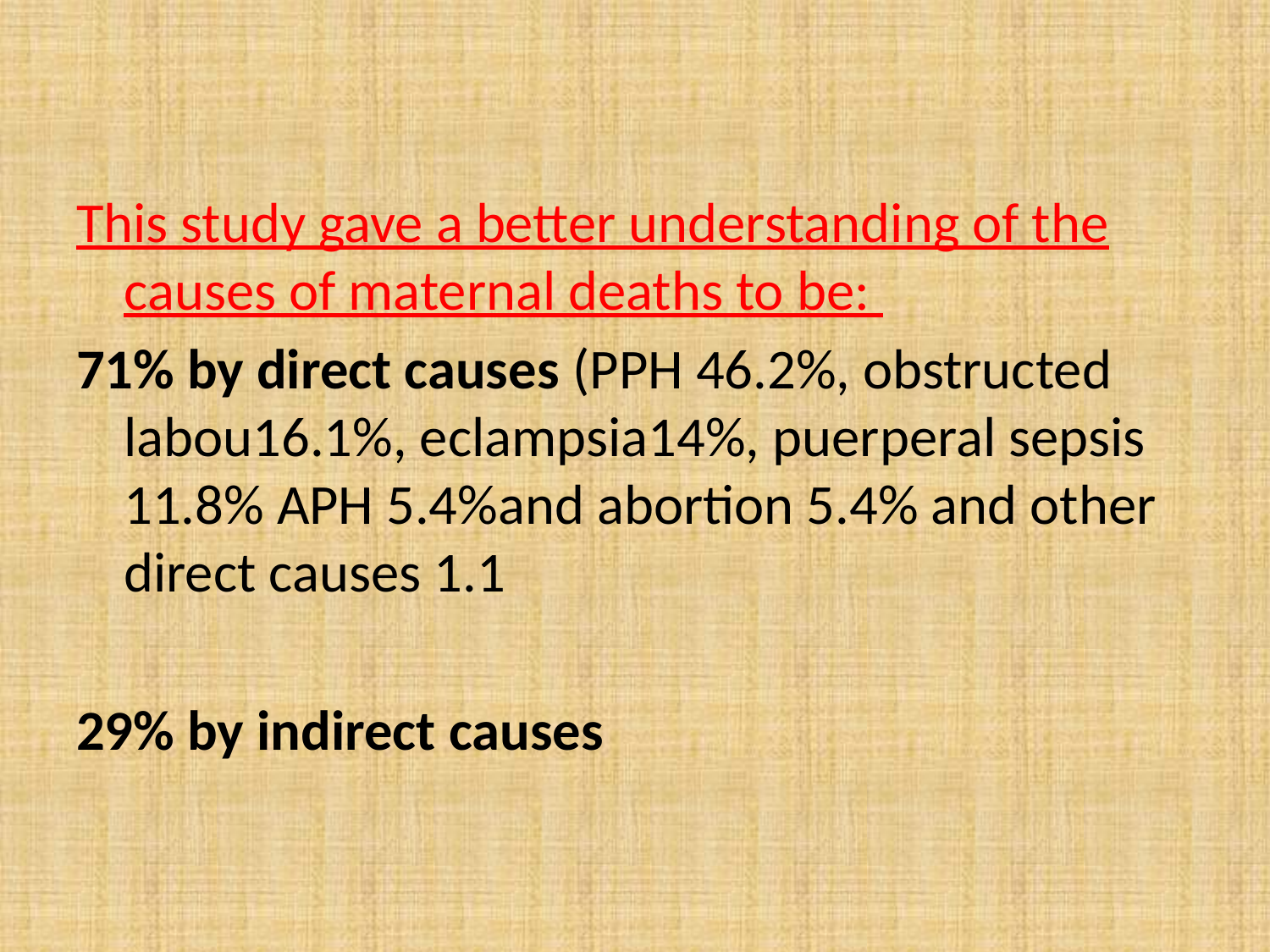

This study gave a better understanding of the causes of maternal deaths to be:
71% by direct causes (PPH 46.2%, obstructed labou16.1%, eclampsia14%, puerperal sepsis 11.8% APH 5.4%and abortion 5.4% and other direct causes 1.1

29% by indirect causes